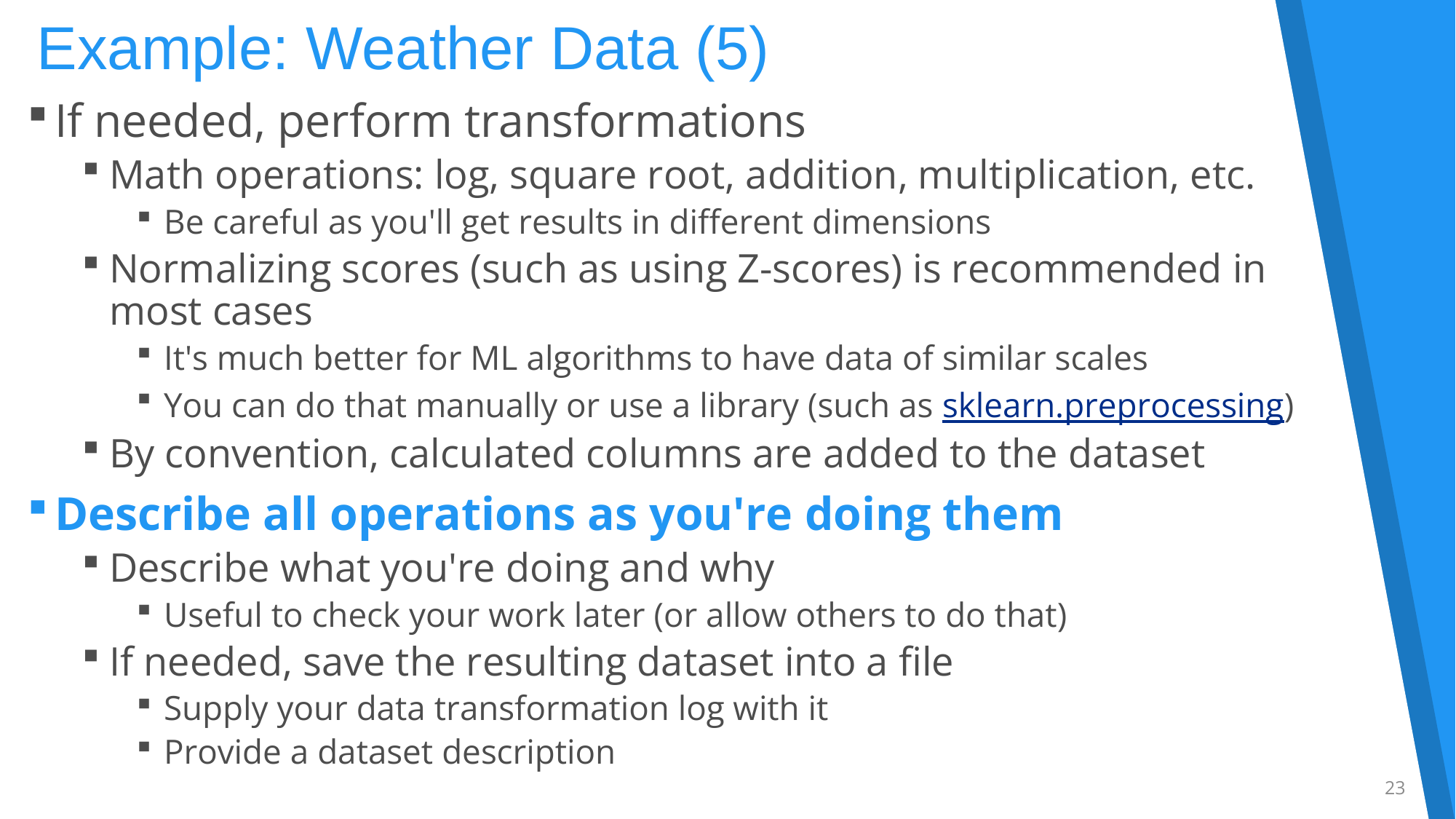

# Example: Weather Data (5)
If needed, perform transformations
Math operations: log, square root, addition, multiplication, etc.
Be careful as you'll get results in different dimensions
Normalizing scores (such as using Z-scores) is recommended in
most cases
It's much better for ML algorithms to have data of similar scales
You can do that manually or use a library (such as sklearn.preprocessing)
By convention, calculated columns are added to the dataset
Describe all operations as you're doing them
Describe what you're doing and why
Useful to check your work later (or allow others to do that)
If needed, save the resulting dataset into a file
Supply your data transformation log with it
Provide a dataset description
23